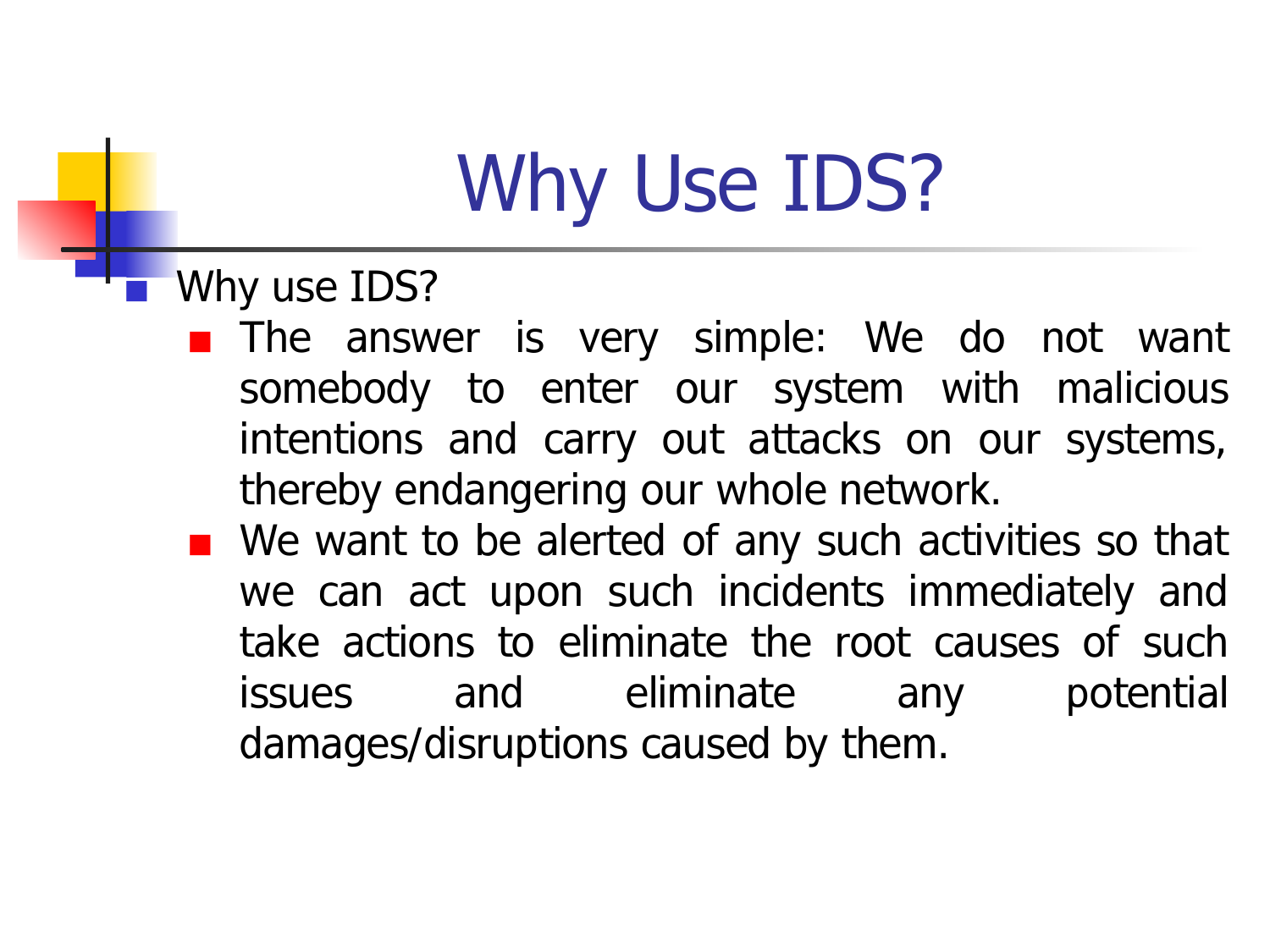

# Why Use IDS?
Why use IDS?
The answer is very simple: We do not want somebody to enter our system with malicious intentions and carry out attacks on our systems, thereby endangering our whole network.
We want to be alerted of any such activities so that we can act upon such incidents immediately and take actions to eliminate the root causes of such issues and eliminate any potential damages/disruptions caused by them.